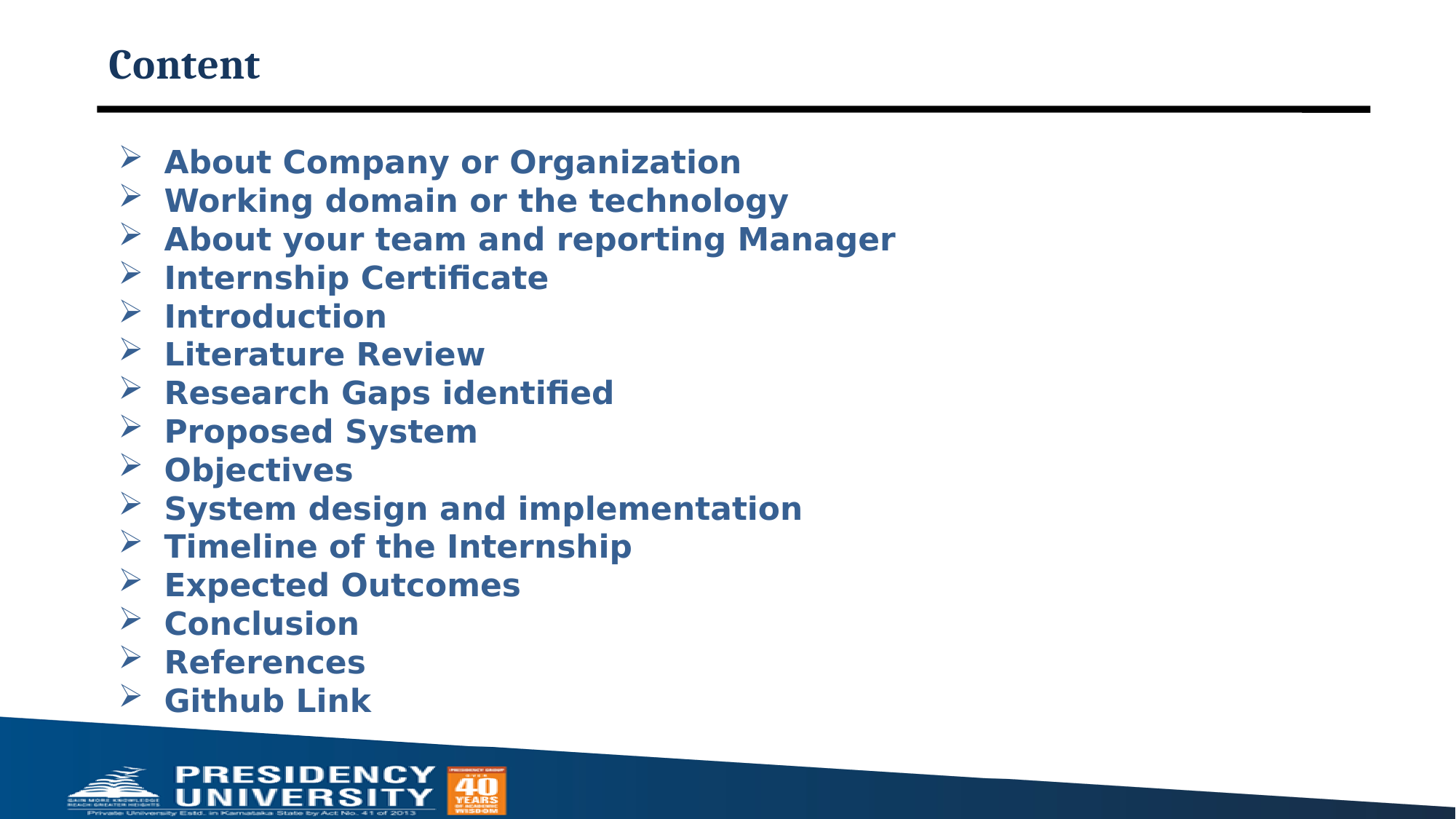

# Content
About Company or Organization
Working domain or the technology
About your team and reporting Manager
Internship Certificate
Introduction
Literature Review
Research Gaps identified
Proposed System
Objectives
System design and implementation
Timeline of the Internship
Expected Outcomes
Conclusion
References
Github Link